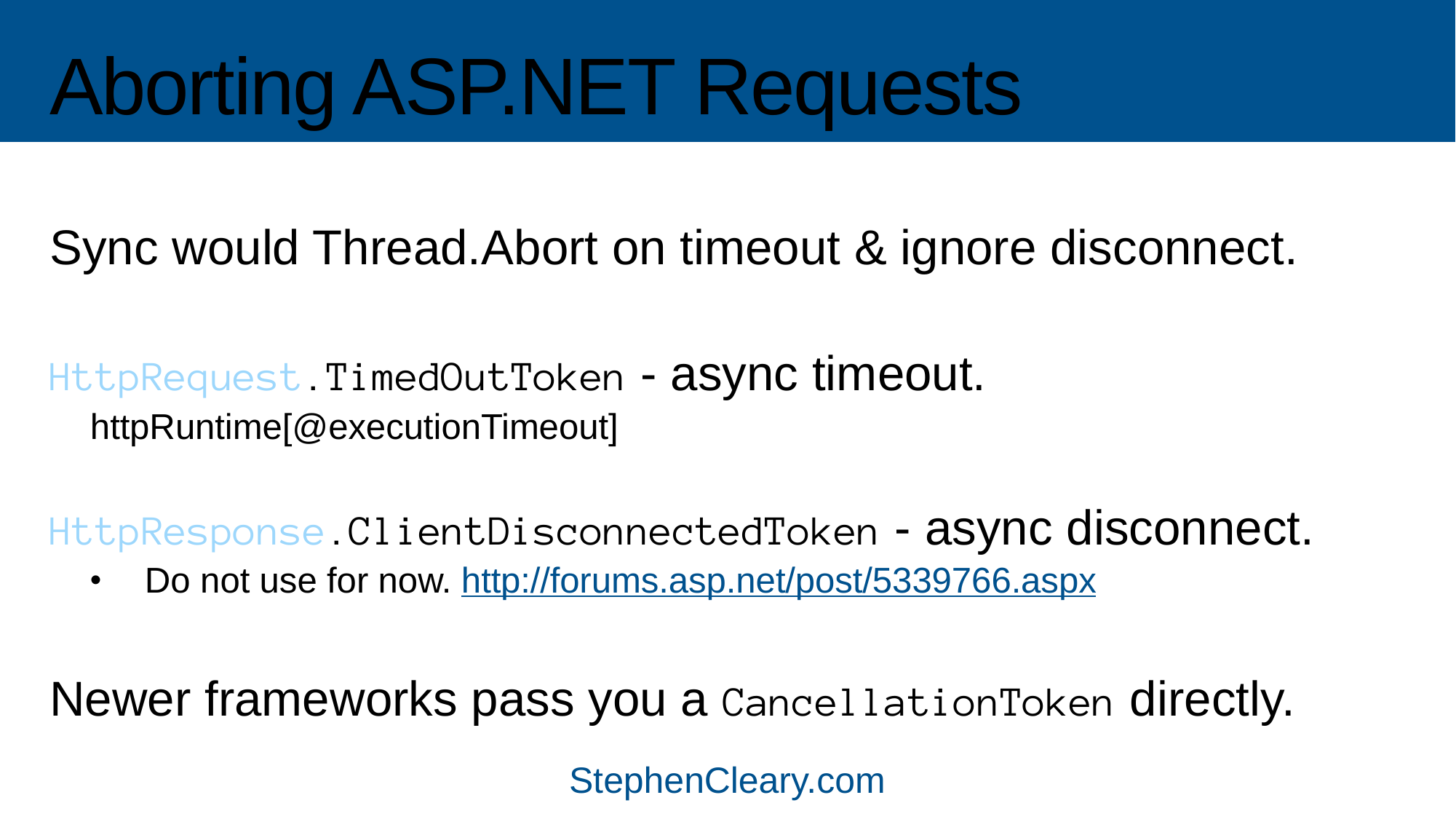

# Aborting ASP.NET Requests

Sync would Thread.Abort on timeout & ignore disconnect.

HttpRequest.TimedOutToken - async timeout.
httpRuntime[@executionTimeout]

HttpResponse.ClientDisconnectedToken - async disconnect.
Do not use for now. http://forums.asp.net/post/5339766.aspx

Newer frameworks pass you a CancellationToken directly.